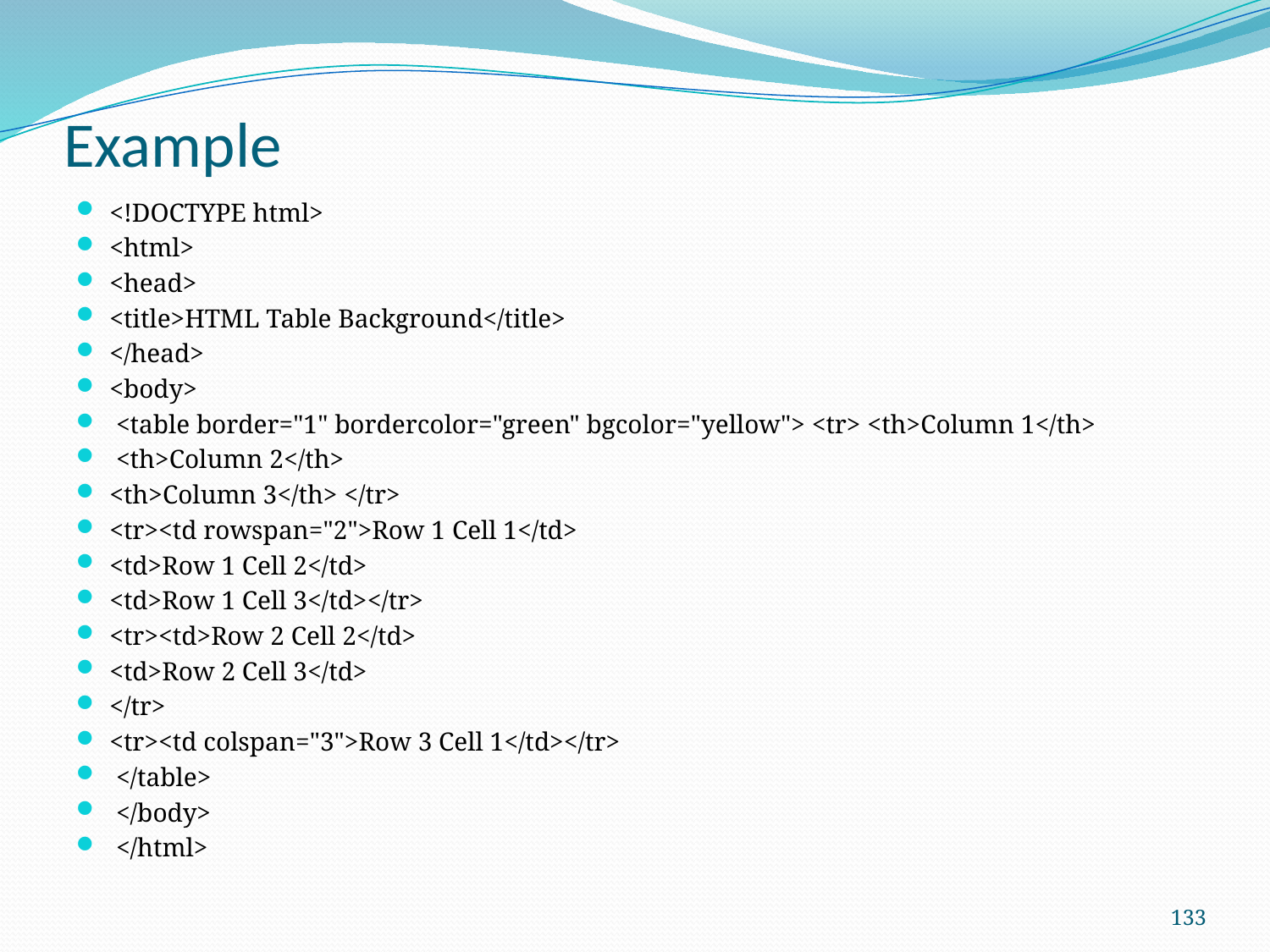

# Example
<!DOCTYPE html>
<html>
<head>
<title>HTML Table Background</title>
</head>
<body>
 <table border="1" bordercolor="green" bgcolor="yellow"> <tr> <th>Column 1</th>
 <th>Column 2</th>
<th>Column 3</th> </tr>
<tr><td rowspan="2">Row 1 Cell 1</td>
<td>Row 1 Cell 2</td>
<td>Row 1 Cell 3</td></tr>
<tr><td>Row 2 Cell 2</td>
<td>Row 2 Cell 3</td>
</tr>
<tr><td colspan="3">Row 3 Cell 1</td></tr>
 </table>
 </body>
 </html>
133